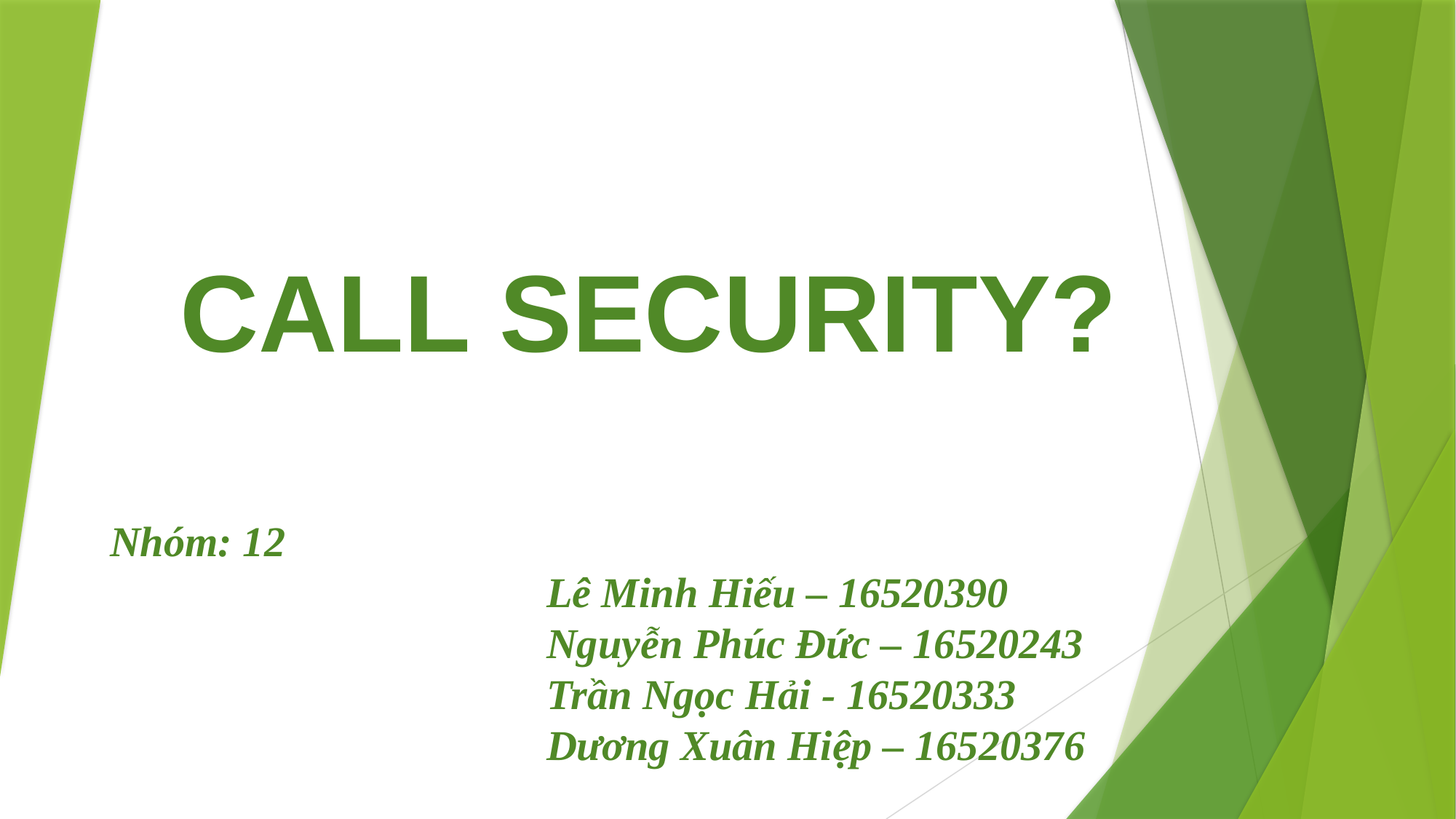

# CALL SECURITY?
Nhóm: 12
				Lê Minh Hiếu – 16520390
				Nguyễn Phúc Đức – 16520243
				Trần Ngọc Hải - 16520333
				Dương Xuân Hiệp – 16520376